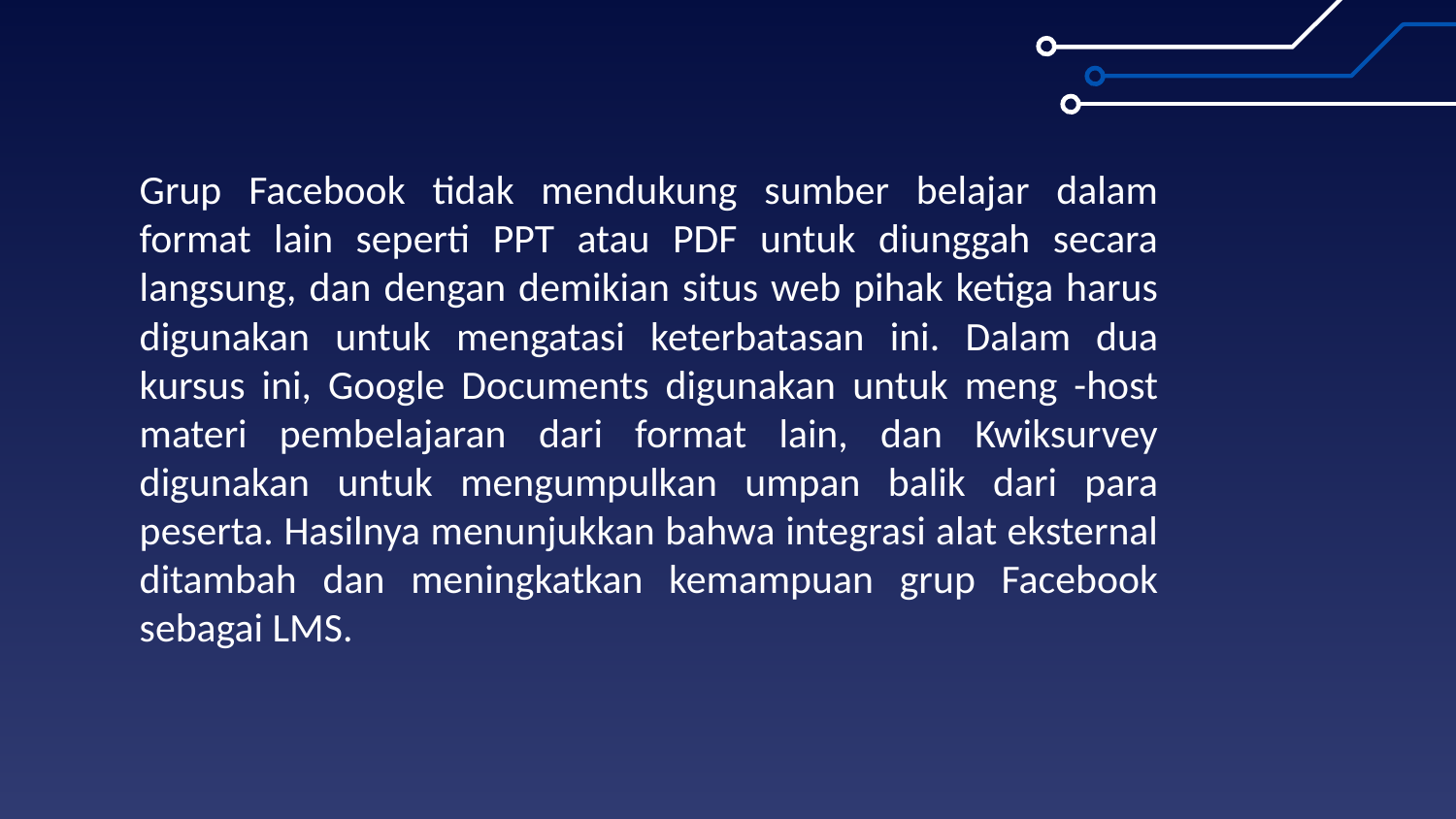

Grup Facebook tidak mendukung sumber belajar dalam format lain seperti PPT atau PDF untuk diunggah secara langsung, dan dengan demikian situs web pihak ketiga harus digunakan untuk mengatasi keterbatasan ini. Dalam dua kursus ini, Google Documents digunakan untuk meng -host materi pembelajaran dari format lain, dan Kwiksurvey digunakan untuk mengumpulkan umpan balik dari para peserta. Hasilnya menunjukkan bahwa integrasi alat eksternal ditambah dan meningkatkan kemampuan grup Facebook sebagai LMS.